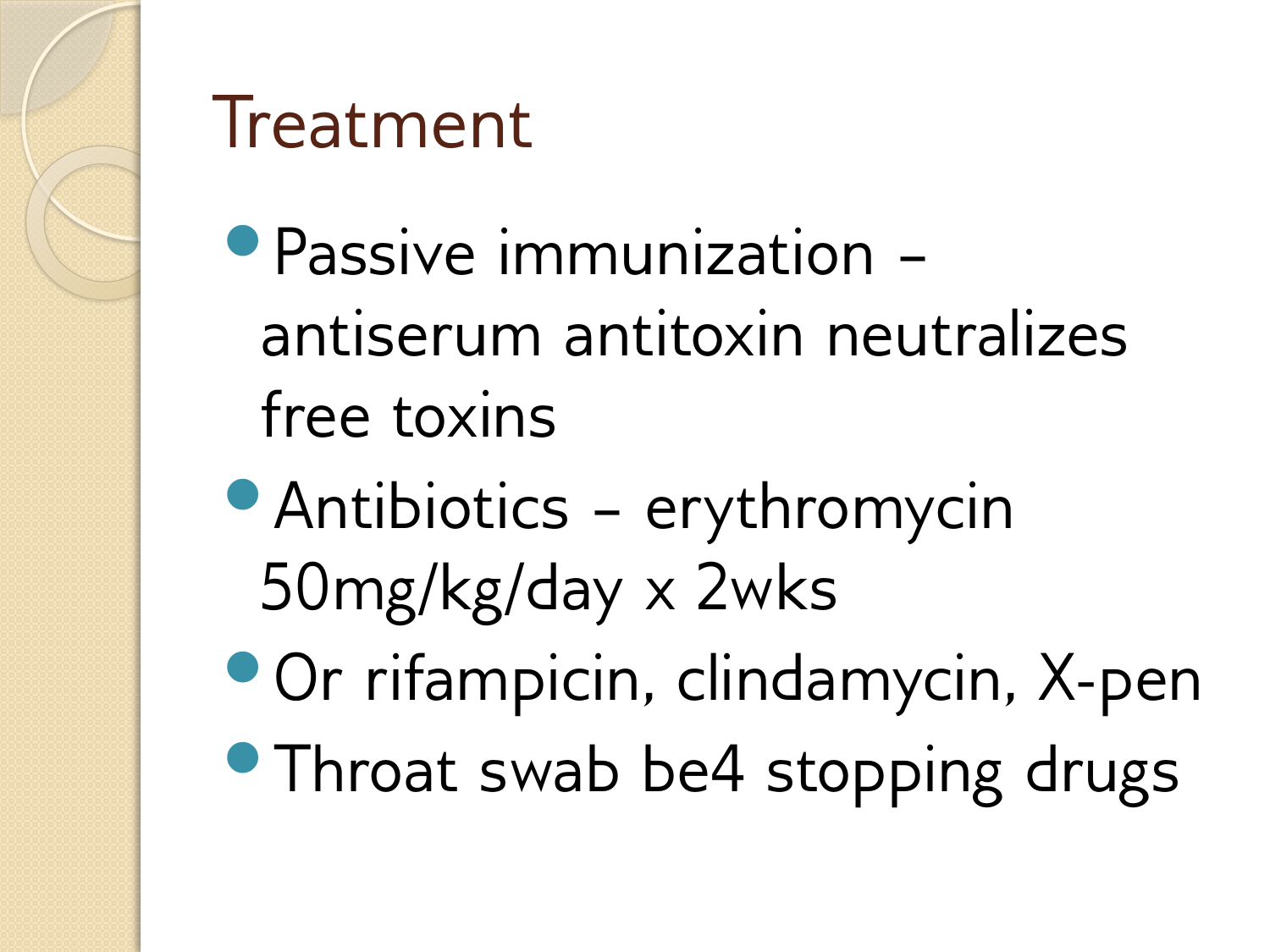

# Treatment
Passive immunization – antiserum antitoxin neutralizes free toxins
Antibiotics – erythromycin 50mg/kg/day x 2wks
Or rifampicin, clindamycin, X-pen
Throat swab be4 stopping drugs